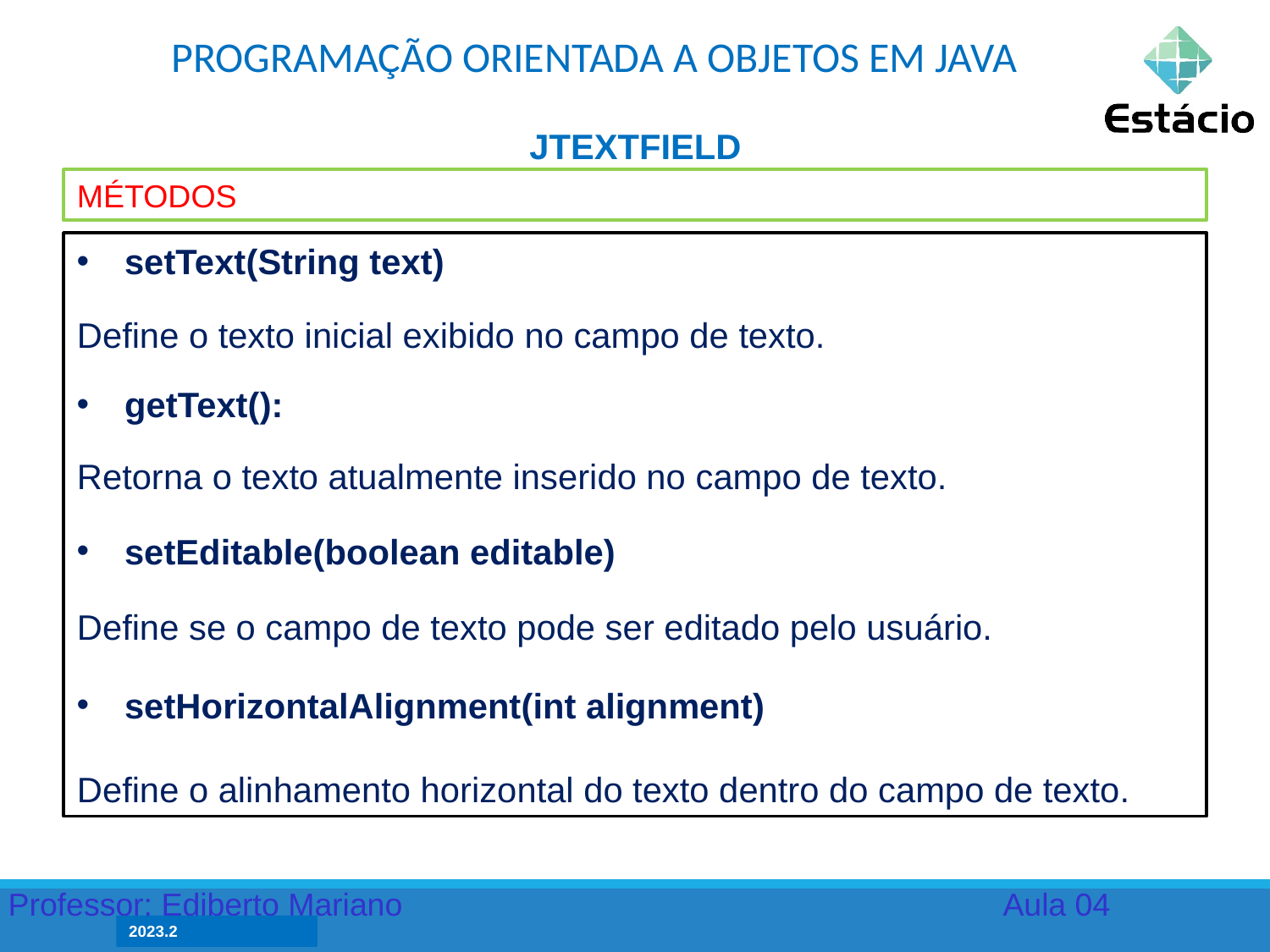

PROGRAMAÇÃO ORIENTADA A OBJETOS EM JAVA
JTEXTFIELD
MÉTODOS
setText(String text)

Define o texto inicial exibido no campo de texto.

getText():

Retorna o texto atualmente inserido no campo de texto.

setEditable(boolean editable)

Define se o campo de texto pode ser editado pelo usuário.

setHorizontalAlignment(int alignment)

Define o alinhamento horizontal do texto dentro do campo de texto.